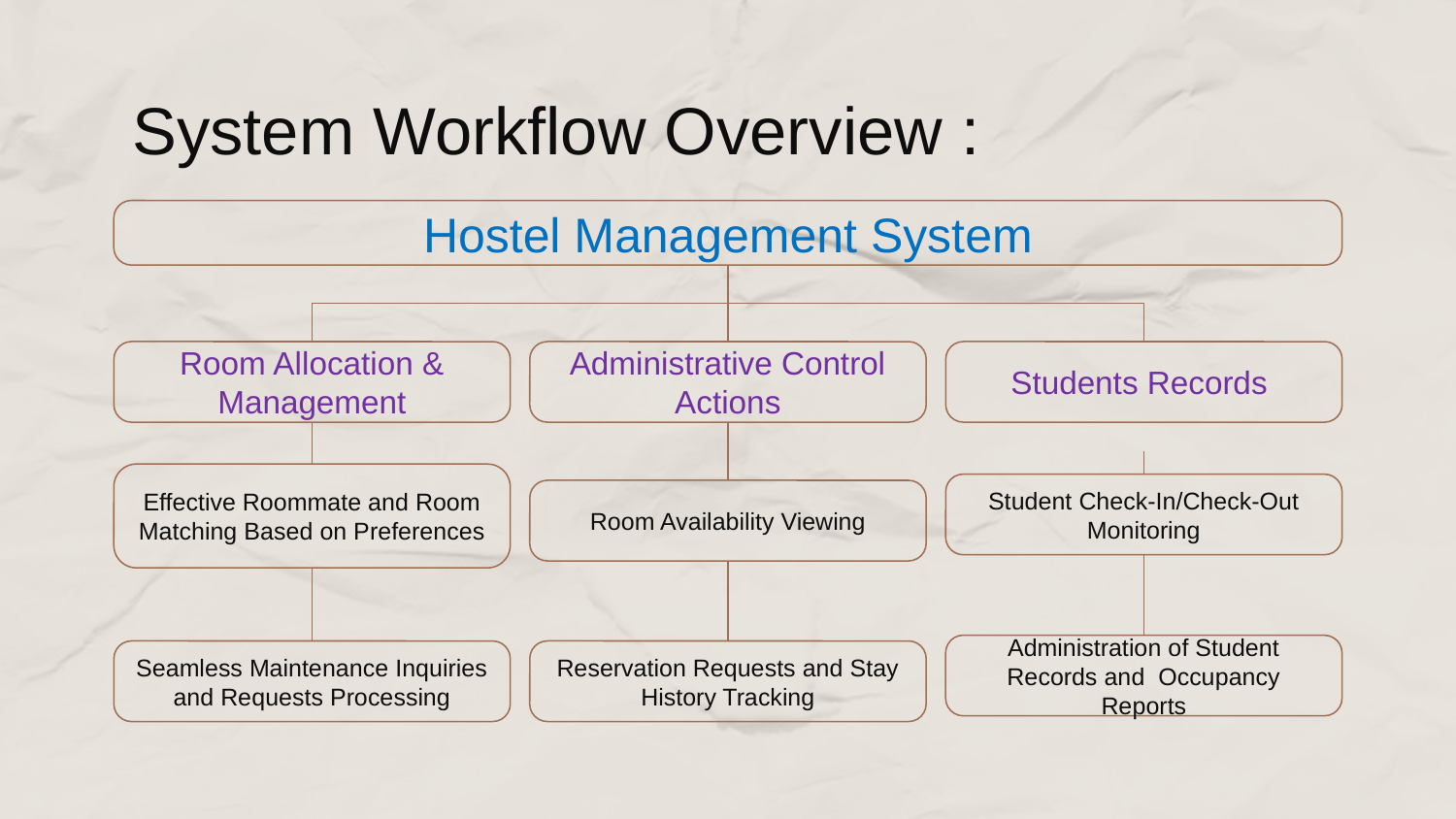

# System Workflow Overview :

Hostel Management System
Room Allocation & Management
Administrative Control Actions
Students Records
Effective Roommate and Room Matching Based on Preferences
Student Check-In/Check-Out Monitoring
Room Availability Viewing
Administration of Student Records and  Occupancy Reports
Seamless Maintenance Inquiries and Requests Processing
Reservation Requests and Stay History Tracking